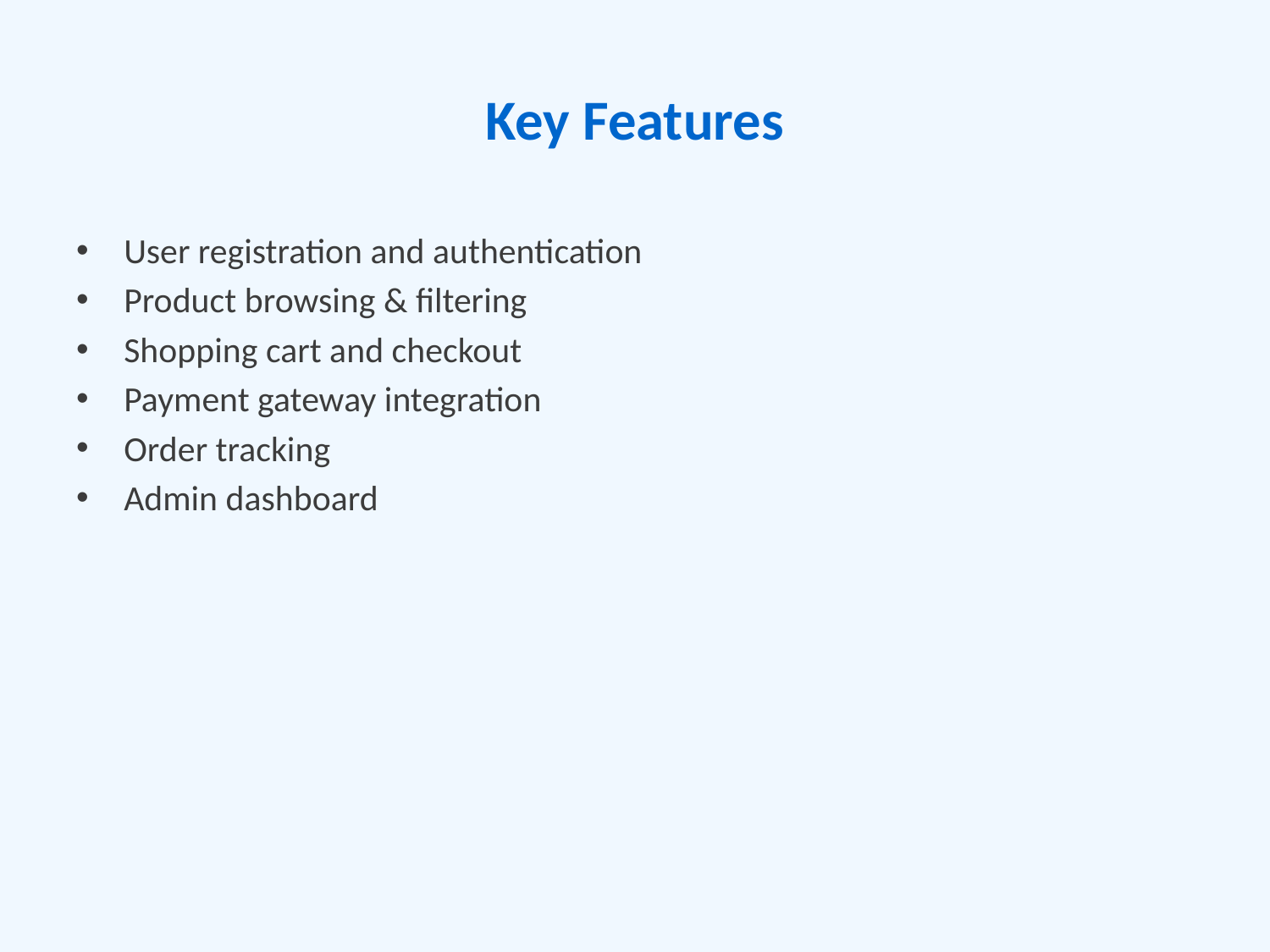

# Key Features
User registration and authentication
Product browsing & filtering
Shopping cart and checkout
Payment gateway integration
Order tracking
Admin dashboard